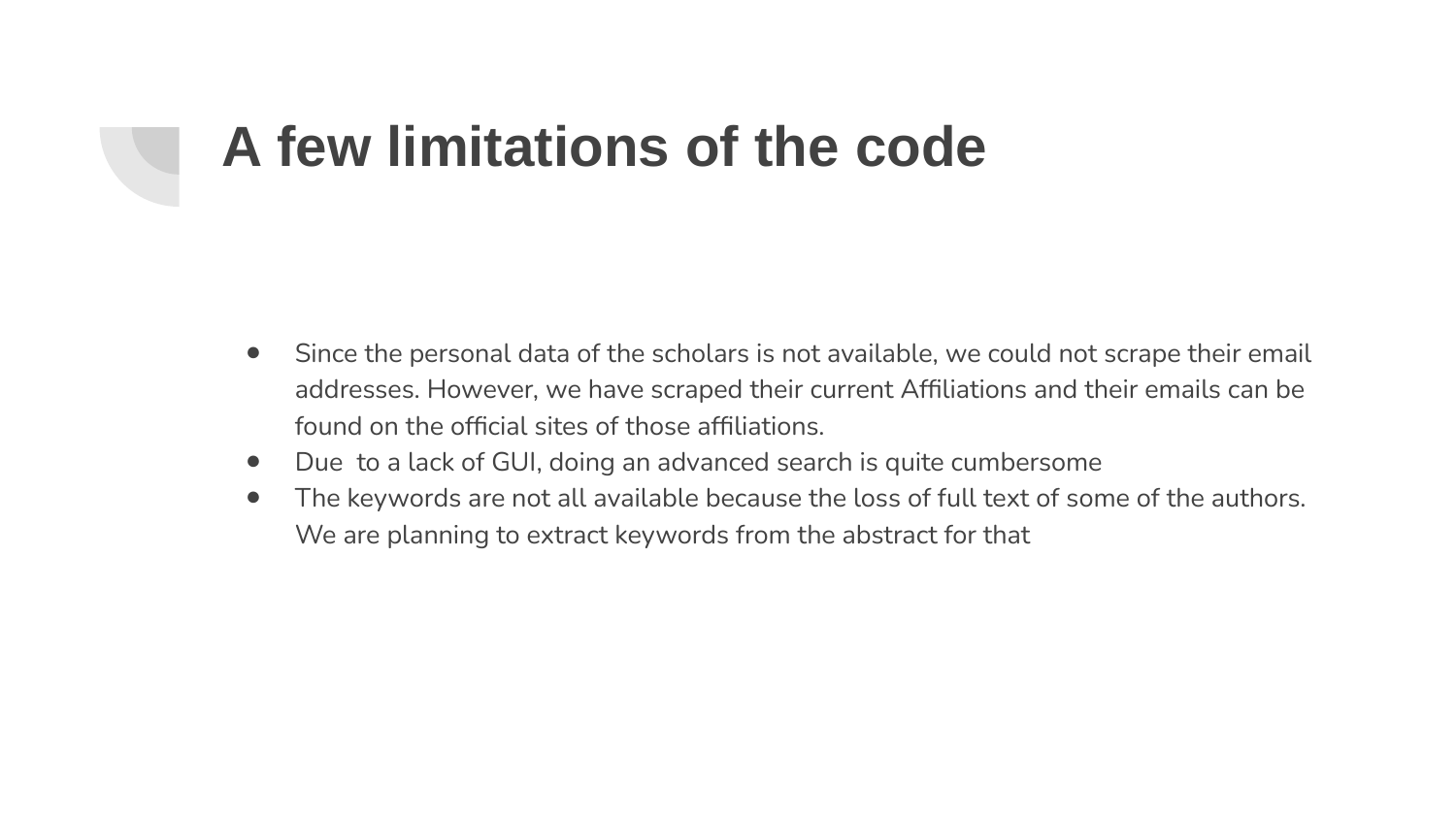

# A few limitations of the code
Since the personal data of the scholars is not available, we could not scrape their email addresses. However, we have scraped their current Affiliations and their emails can be found on the official sites of those affiliations.
Due  to a lack of GUI, doing an advanced search is quite cumbersome
The keywords are not all available because the loss of full text of some of the authors. We are planning to extract keywords from the abstract for that